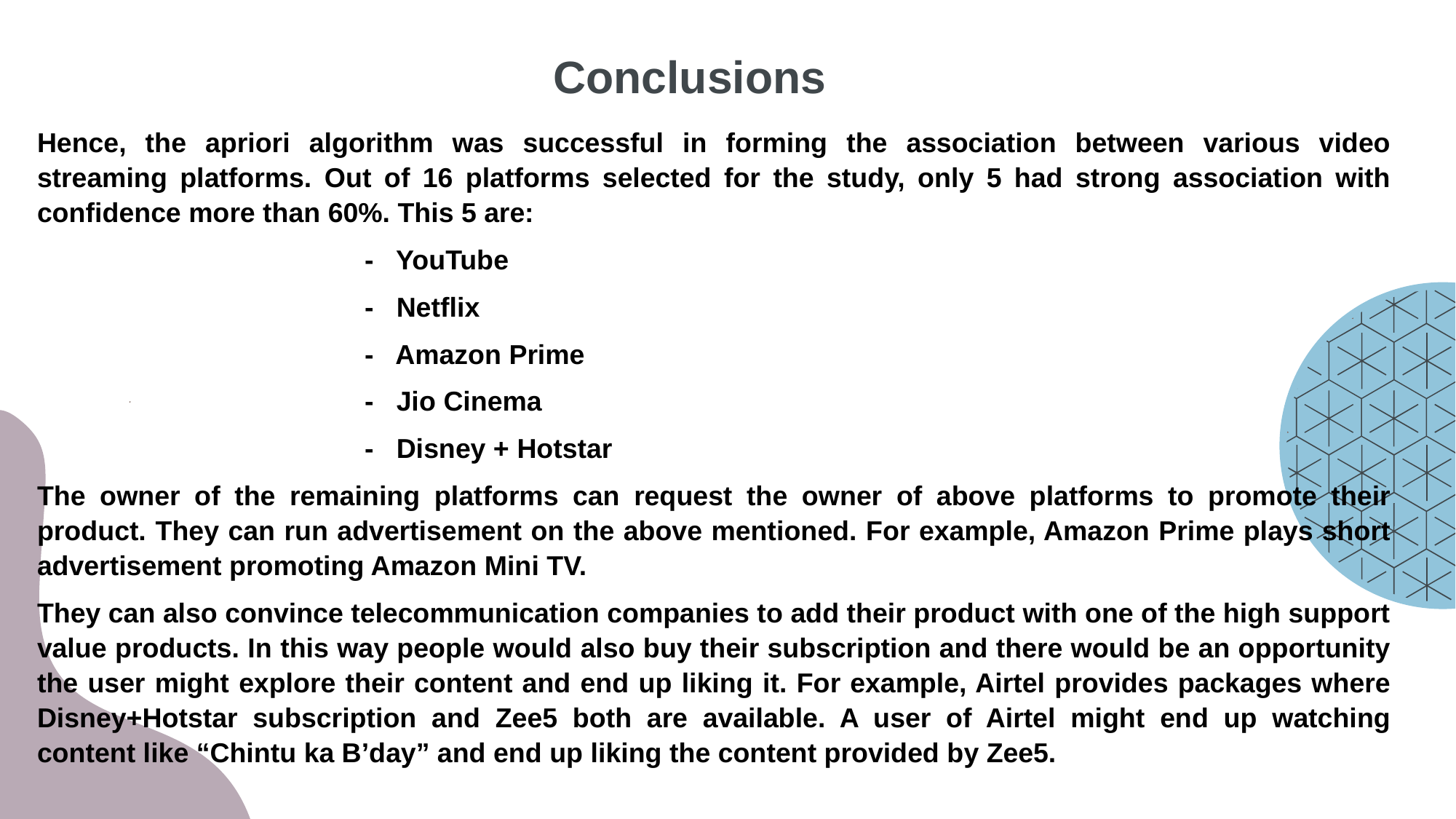

# Conclusions
Hence, the apriori algorithm was successful in forming the association between various video streaming platforms. Out of 16 platforms selected for the study, only 5 had strong association with confidence more than 60%. This 5 are:
			-   YouTube
			-   Netflix
			-   Amazon Prime
			-   Jio Cinema
			-   Disney + Hotstar
The owner of the remaining platforms can request the owner of above platforms to promote their product. They can run advertisement on the above mentioned. For example, Amazon Prime plays short advertisement promoting Amazon Mini TV.
They can also convince telecommunication companies to add their product with one of the high support value products. In this way people would also buy their subscription and there would be an opportunity the user might explore their content and end up liking it. For example, Airtel provides packages where Disney+Hotstar subscription and Zee5 both are available. A user of Airtel might end up watching content like “Chintu ka B’day” and end up liking the content provided by Zee5.